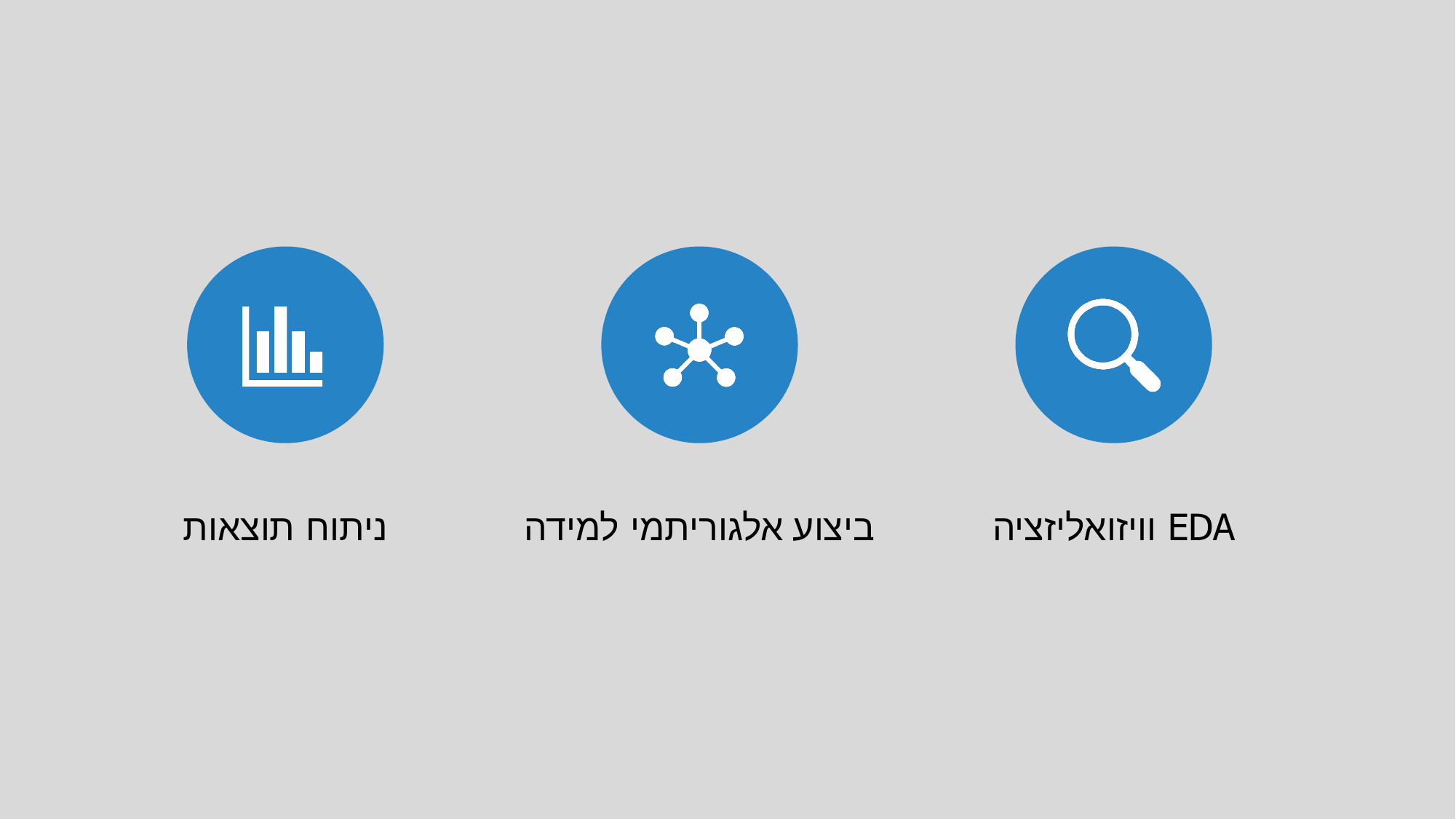

EDA וויזואליזציה
ביצוע אלגוריתמי למידה
ניתוח תוצאות